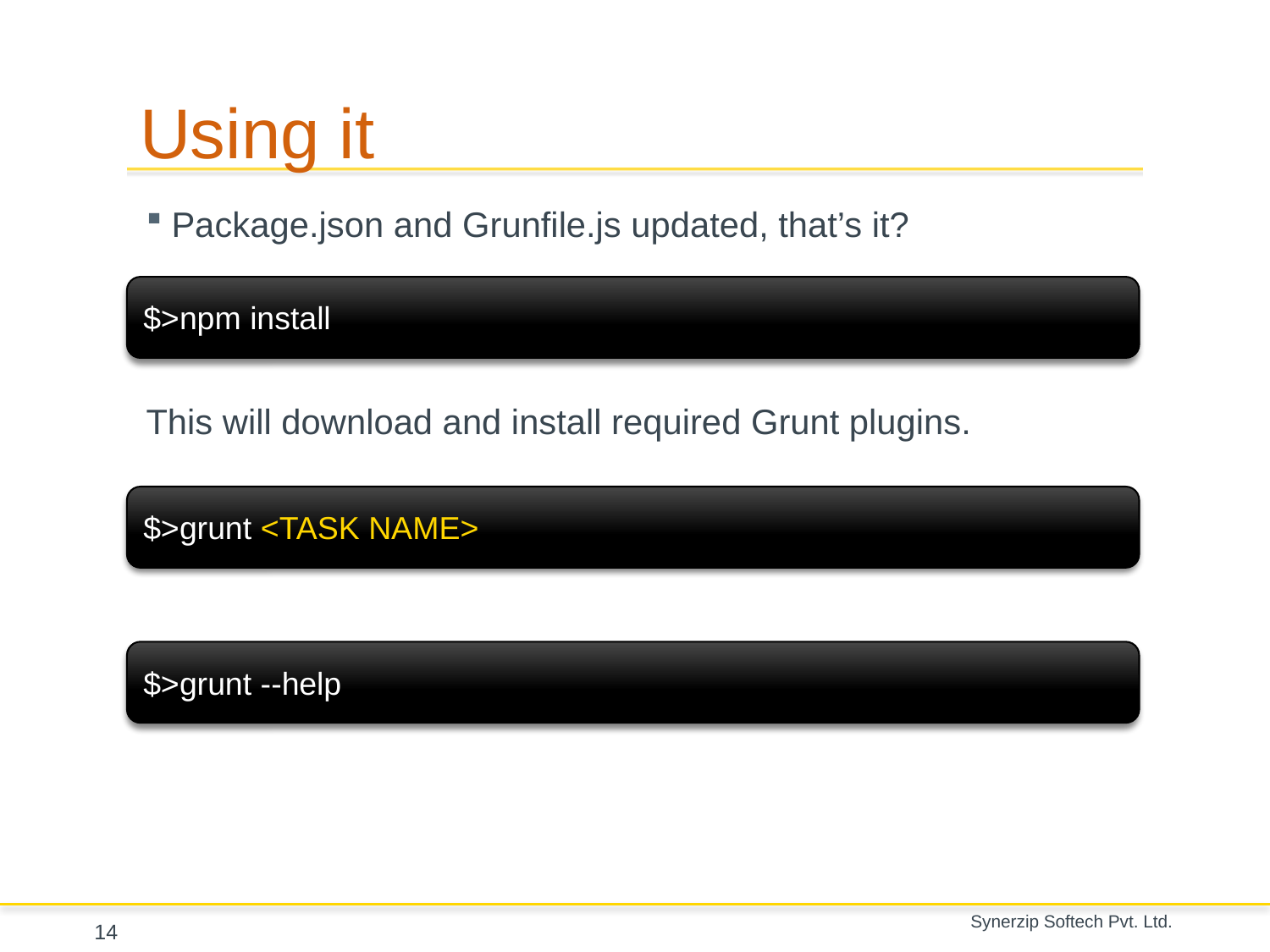

# Using it
Package.json and Grunfile.js updated, that’s it?

This will download and install required Grunt plugins.

$>npm install
$>grunt <TASK NAME>
$>grunt --help
14
Synerzip Softech Pvt. Ltd.